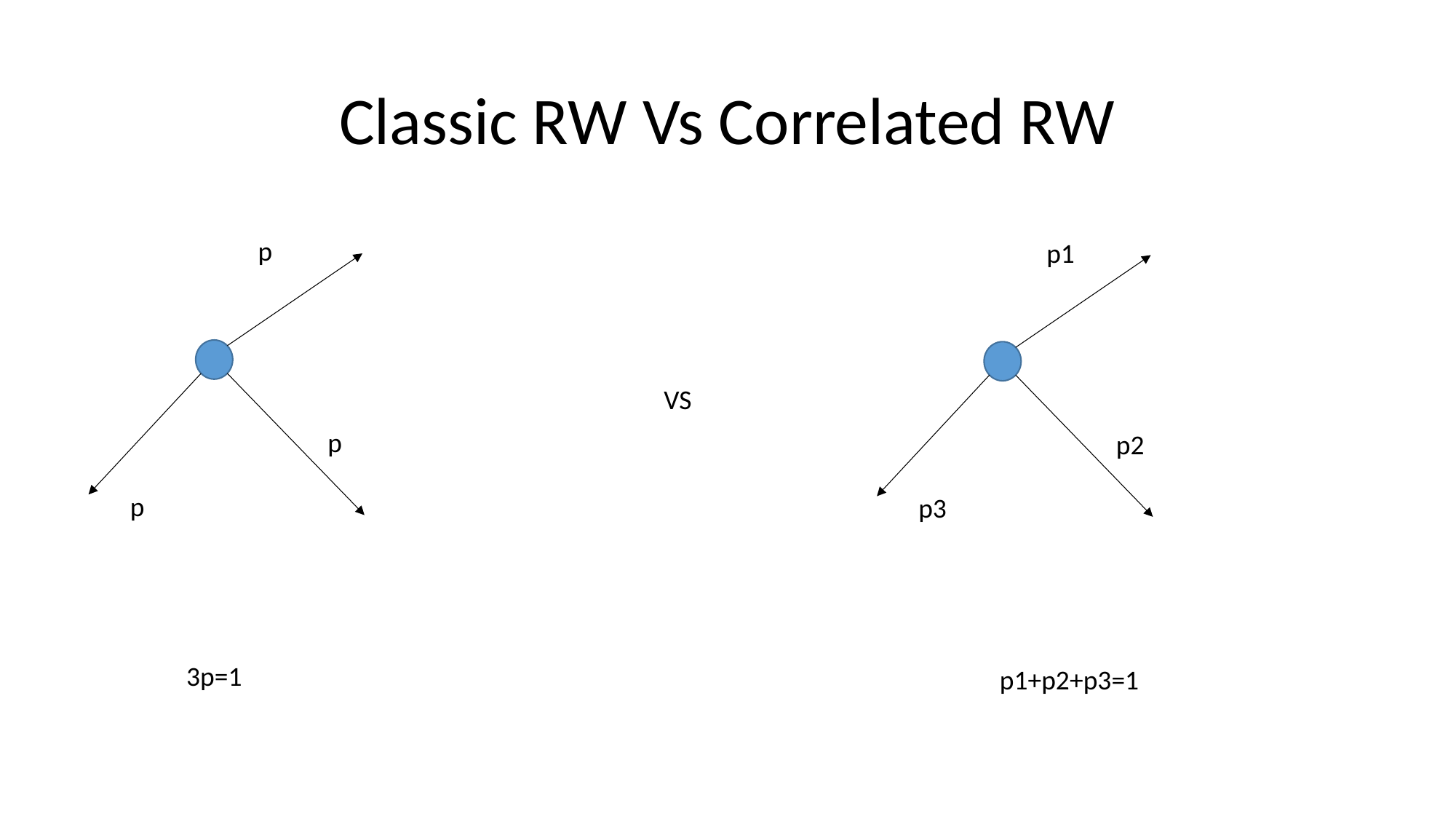

# Classic RW Vs Correlated RW
p
p1

VS
p
p2
p
p3
3p=1
p1+p2+p3=1